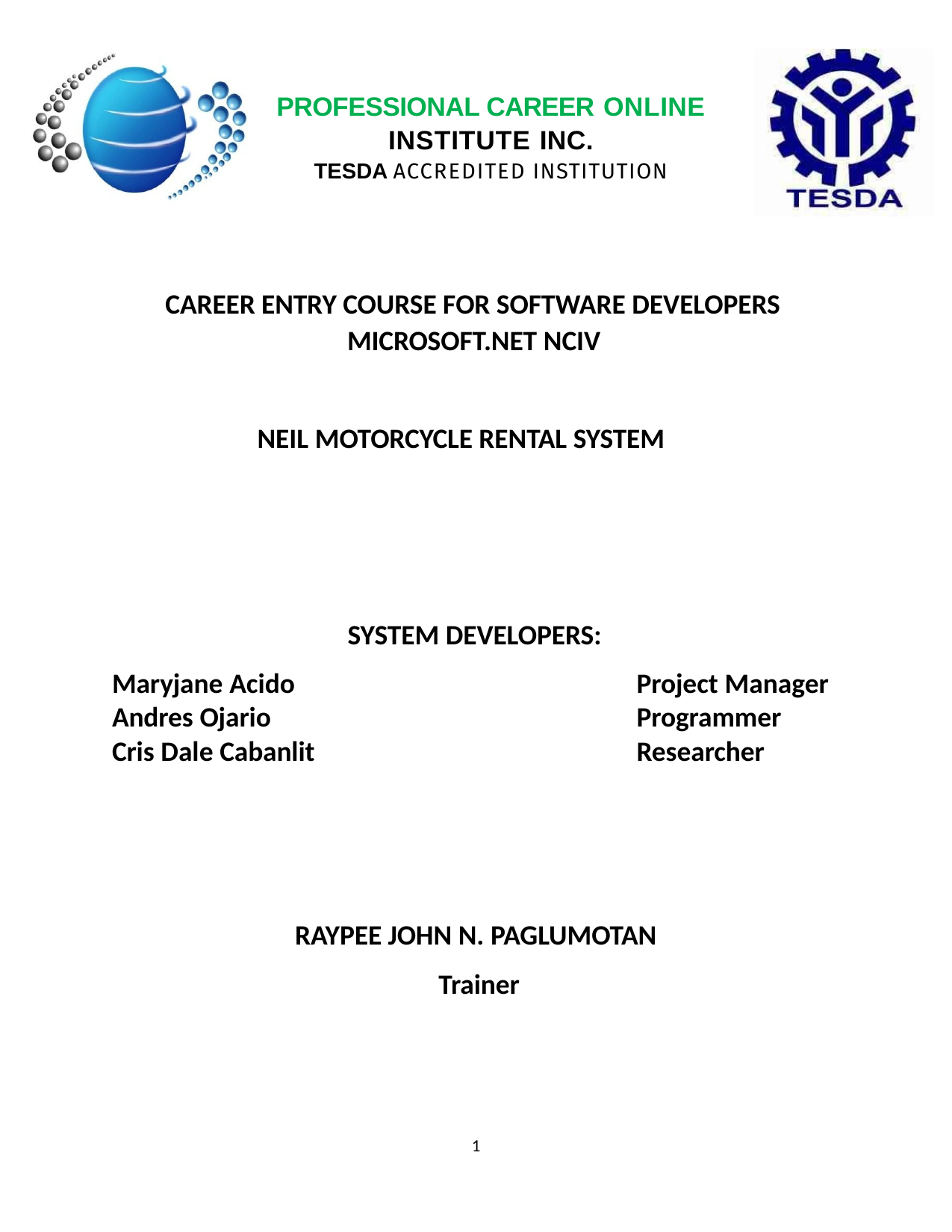

PROFESSIONAL CAREER ONLINE
INSTITUTE INC.
TESDA ACCREDITED INSTITUTION
CAREER ENTRY COURSE FOR SOFTWARE DEVELOPERS  MICROSOFT.NET NCIV

NEIL MOTORCYCLE RENTAL SYSTEM
SYSTEM DEVELOPERS:
| Maryjane Acido | Project Manager |
| --- | --- |
| Andres Ojario | Programmer |
| Cris Dale Cabanlit | Researcher |
RAYPEE JOHN N. PAGLUMOTAN
Trainer
1